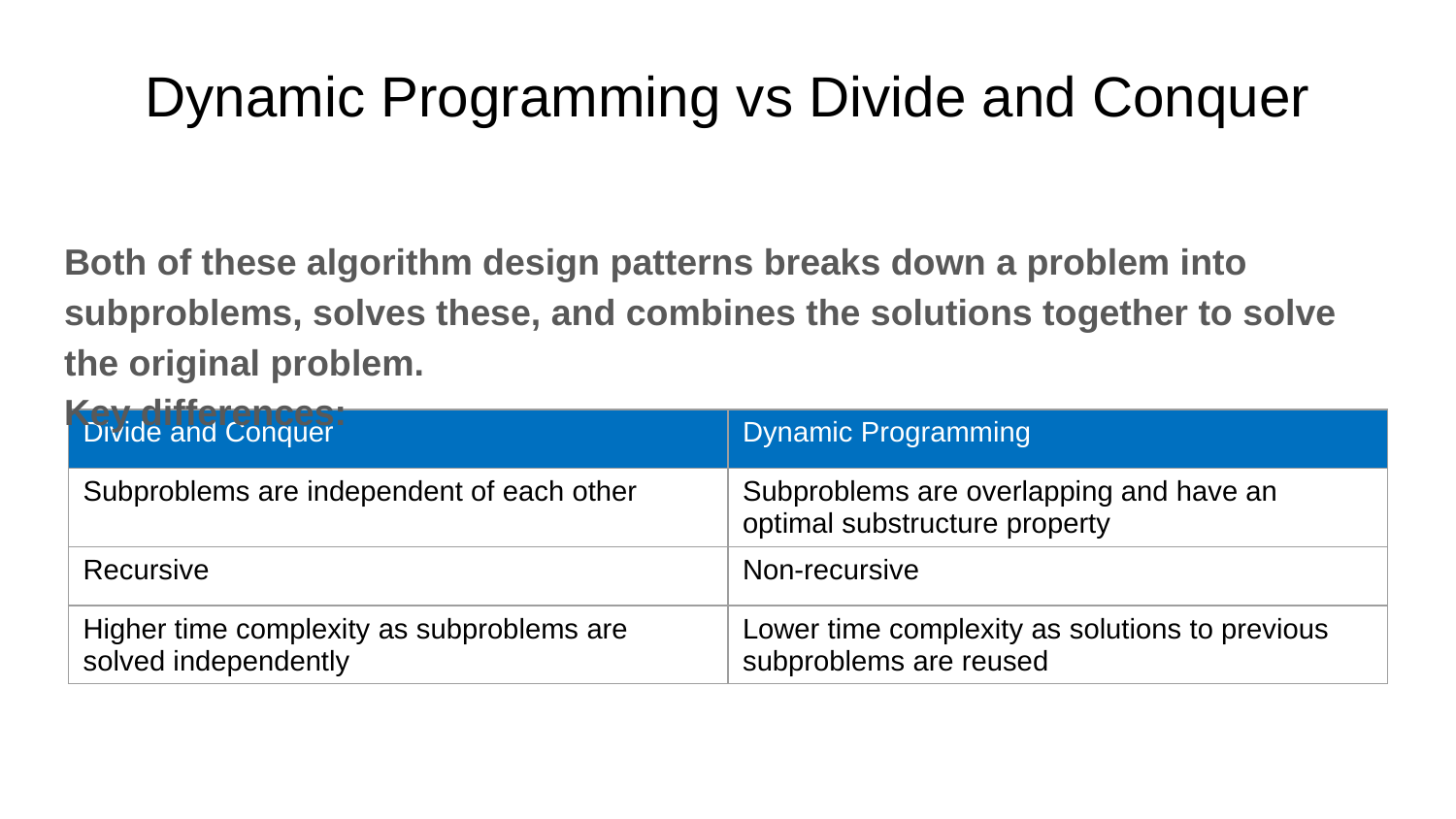

# Dynamic Programming vs Divide and Conquer
Both of these algorithm design patterns breaks down a problem into subproblems, solves these, and combines the solutions together to solve the original problem.
Key differences:

| Divide and Conquer | Dynamic Programming |
| --- | --- |
| Subproblems are independent of each other | Subproblems are overlapping and have an optimal substructure property |
| Recursive | Non-recursive |
| Higher time complexity as subproblems are solved independently | Lower time complexity as solutions to previous subproblems are reused |